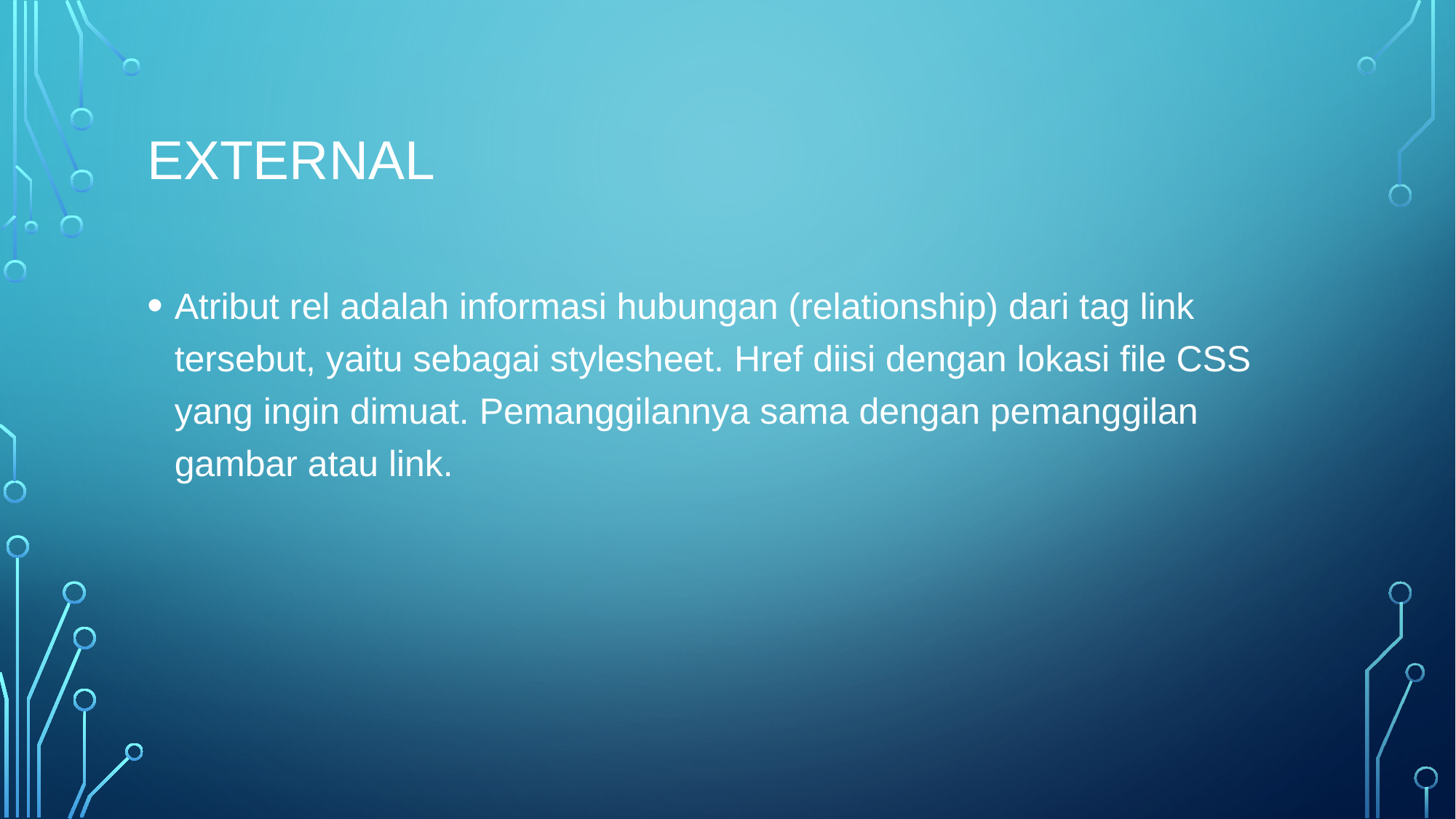

# external
Atribut rel adalah informasi hubungan (relationship) dari tag link tersebut, yaitu sebagai stylesheet. Href diisi dengan lokasi file CSS yang ingin dimuat. Pemanggilannya sama dengan pemanggilan gambar atau link.